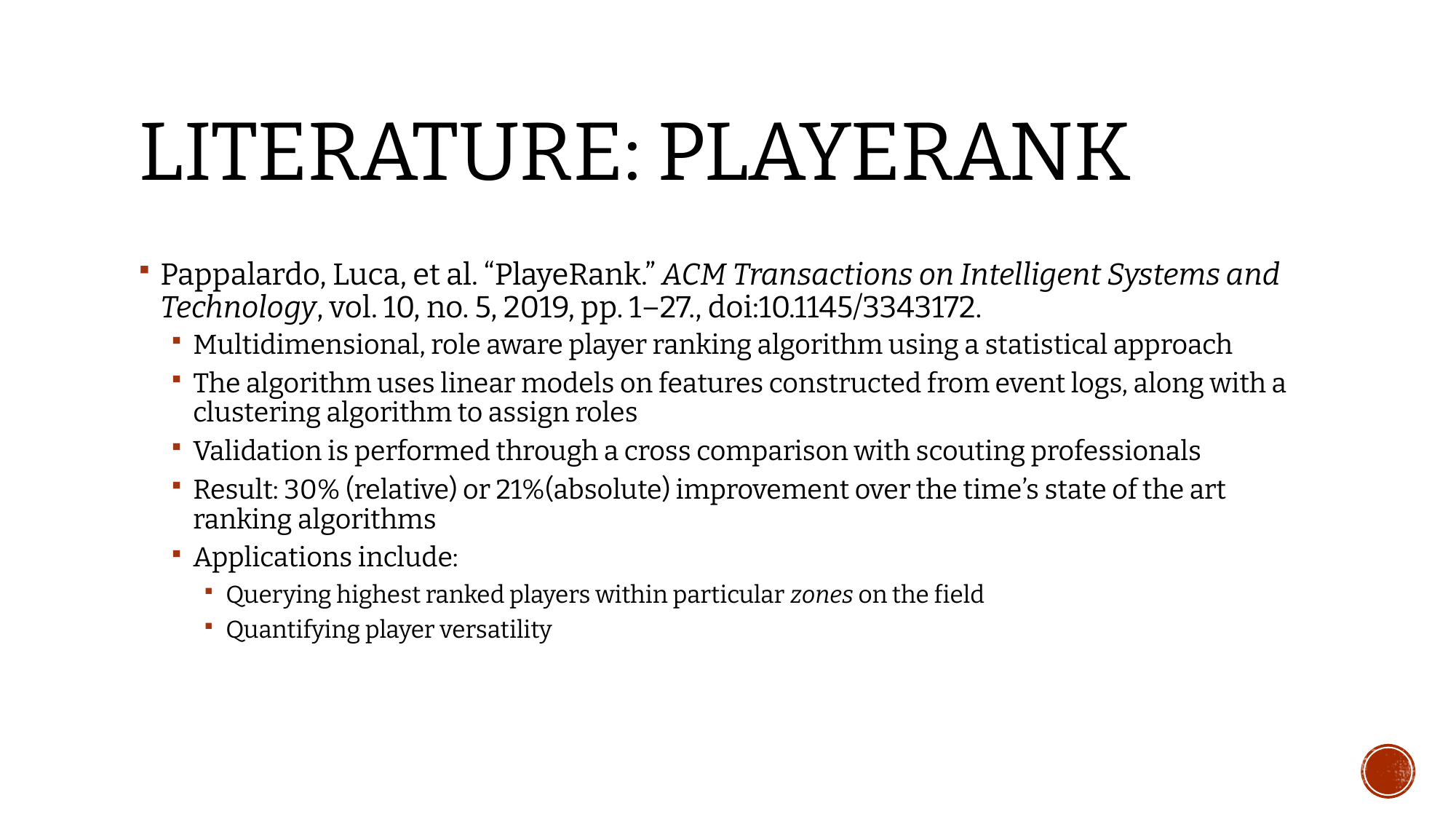

# Literature: Playerank
Pappalardo, Luca, et al. “PlayeRank.” ACM Transactions on Intelligent Systems and Technology, vol. 10, no. 5, 2019, pp. 1–27., doi:10.1145/3343172.
Multidimensional, role aware player ranking algorithm using a statistical approach
The algorithm uses linear models on features constructed from event logs, along with a clustering algorithm to assign roles
Validation is performed through a cross comparison with scouting professionals
Result: 30% (relative) or 21%(absolute) improvement over the time’s state of the art ranking algorithms
Applications include:
Querying highest ranked players within particular zones on the field
Quantifying player versatility